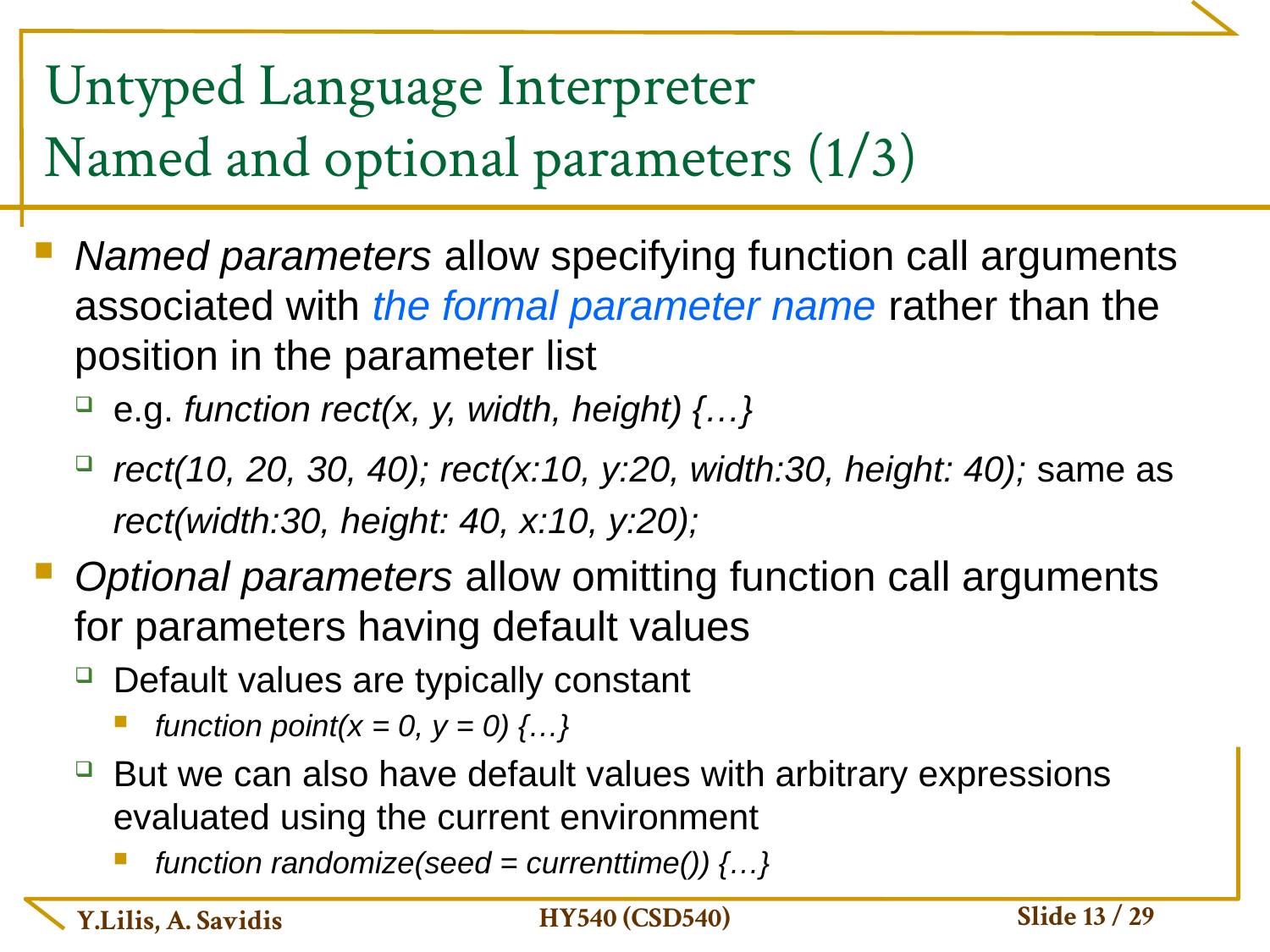

# Untyped Language Interpreter Named and optional parameters (1/3)
Named parameters allow specifying function call arguments associated with the formal parameter name rather than the position in the parameter list
e.g. function rect(x, y, width, height) {…}
rect(10, 20, 30, 40); rect(x:10, y:20, width:30, height: 40); same as rect(width:30, height: 40, x:10, y:20);
Optional parameters allow omitting function call arguments for parameters having default values
Default values are typically constant
function point(x = 0, y = 0) {…}
But we can also have default values with arbitrary expressions evaluated using the current environment
function randomize(seed = currenttime()) {…}
HY540 (CSD540)
Y.Lilis, A. Savidis